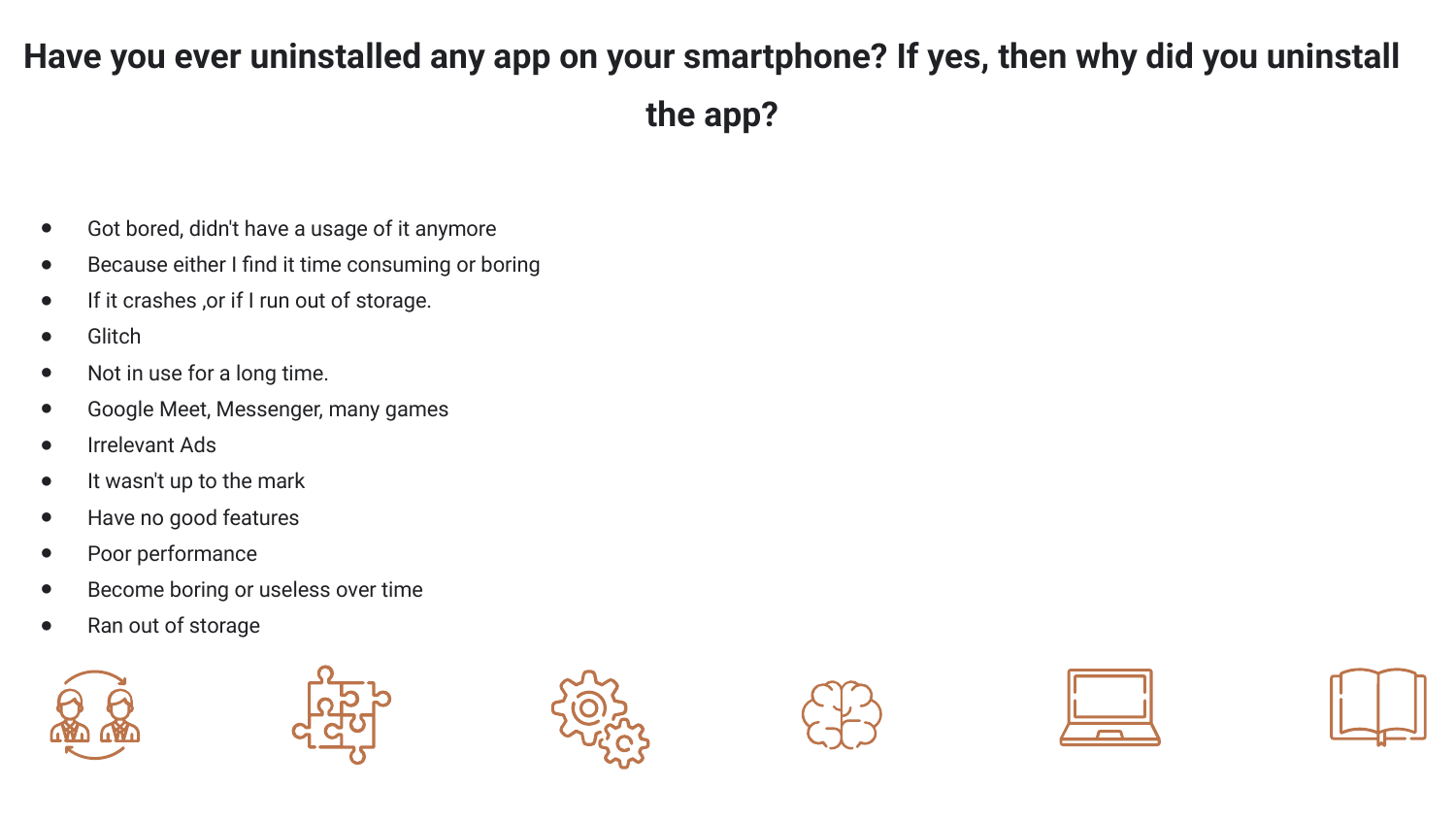

Have you ever uninstalled any app on your smartphone? If yes, then why did you uninstall the app?

Got bored, didn't have a usage of it anymore
Because either I find it time consuming or boring
If it crashes ,or if I run out of storage.
Glitch
Not in use for a long time.
Google Meet, Messenger, many games
Irrelevant Ads
It wasn't up to the mark
Have no good features
Poor performance
Become boring or useless over time
Ran out of storage